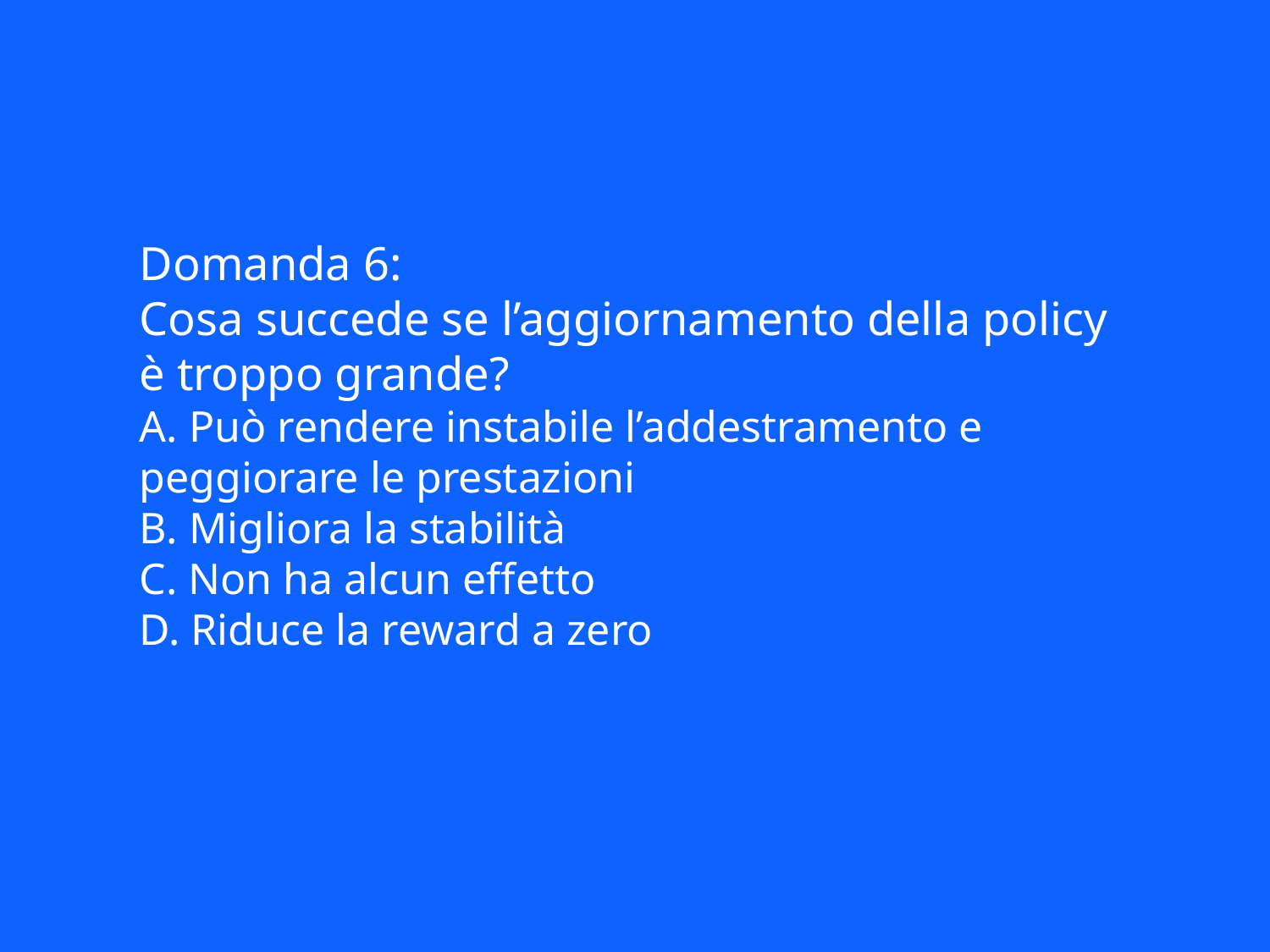

Domanda 6:
Cosa succede se l’aggiornamento della policy è troppo grande?
A. Può rendere instabile l’addestramento e peggiorare le prestazioni
B. Migliora la stabilità
C. Non ha alcun effetto
D. Riduce la reward a zero